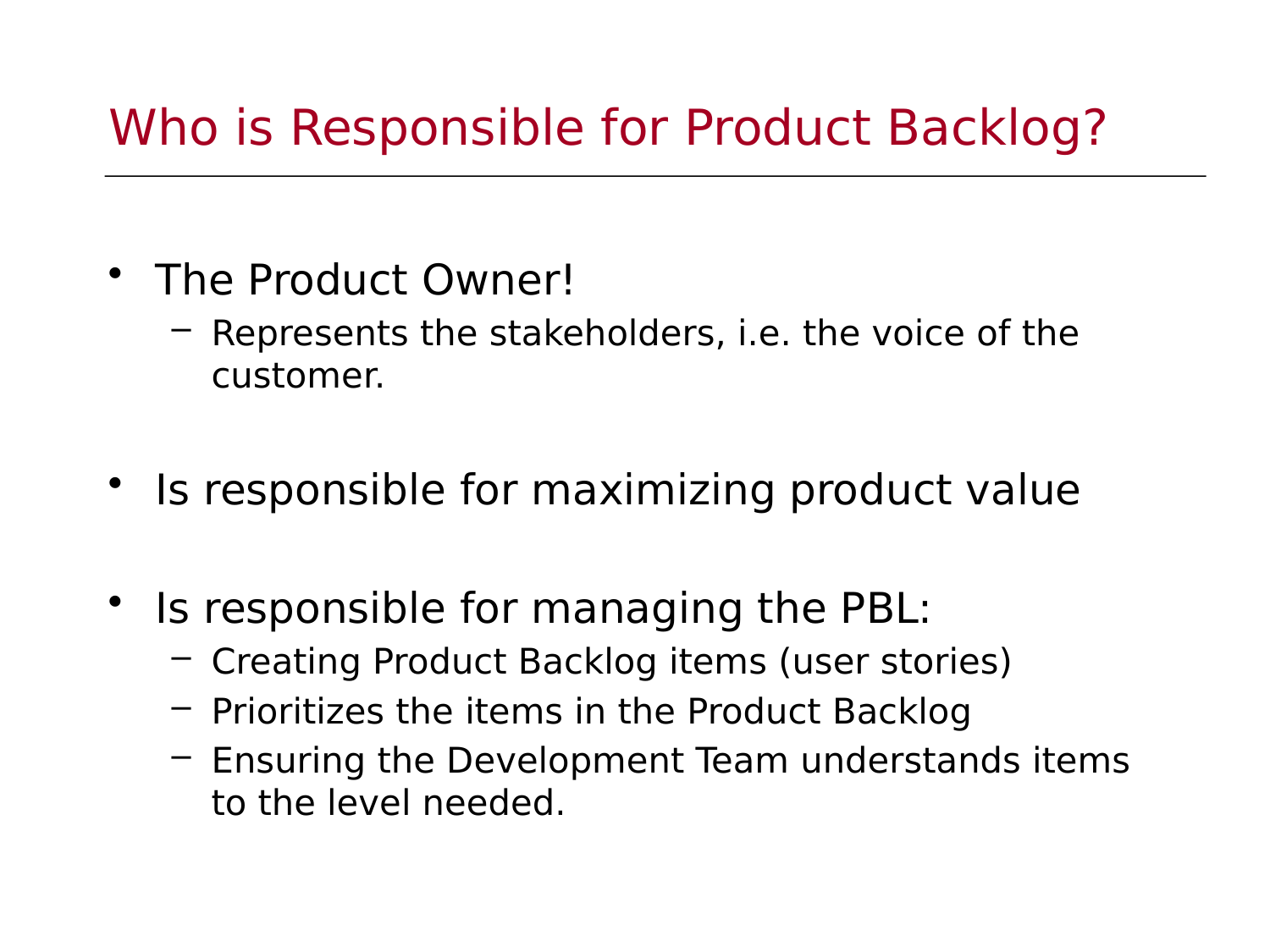

# Who is Responsible for Product Backlog?
The Product Owner!
Represents the stakeholders, i.e. the voice of the customer.

Is responsible for maximizing product value

Is responsible for managing the PBL:
Creating Product Backlog items (user stories)
Prioritizes the items in the Product Backlog
Ensuring the Development Team understands items to the level needed.